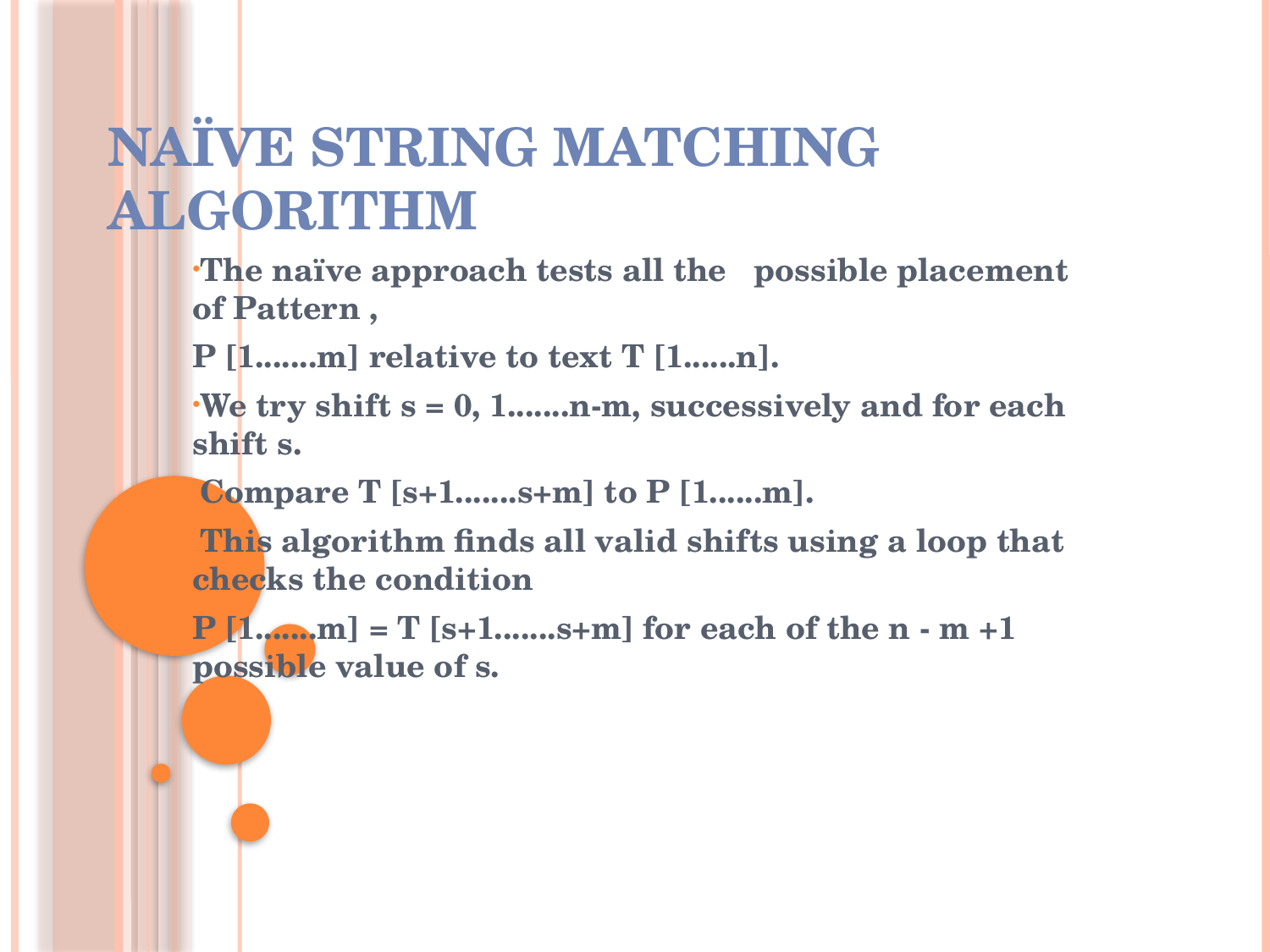

# Naïve String Matching Algorithm
The naïve approach tests all the   possible placement of Pattern ,
P [1.......m] relative to text T [1......n].
We try shift s = 0, 1.......n-m, successively and for each shift s.
Compare T [s+1.......s+m] to P [1......m].
This algorithm finds all valid shifts using a loop that checks the condition
P [1.......m] = T [s+1.......s+m] for each of the n - m +1 possible value of s.